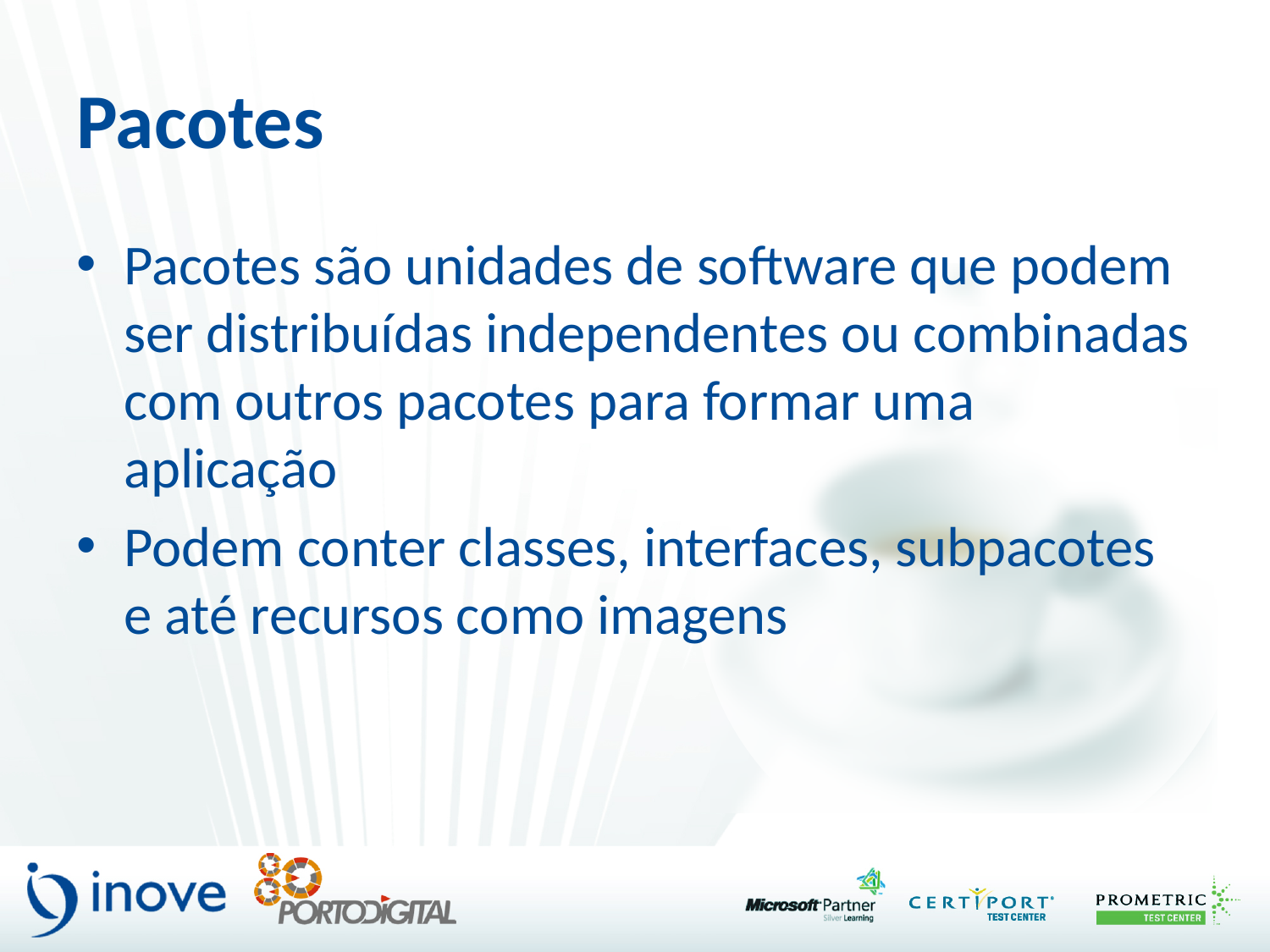

# Pacotes
Pacotes são unidades de software que podem ser distribuídas independentes ou combinadas com outros pacotes para formar uma aplicação
Podem conter classes, interfaces, subpacotes e até recursos como imagens